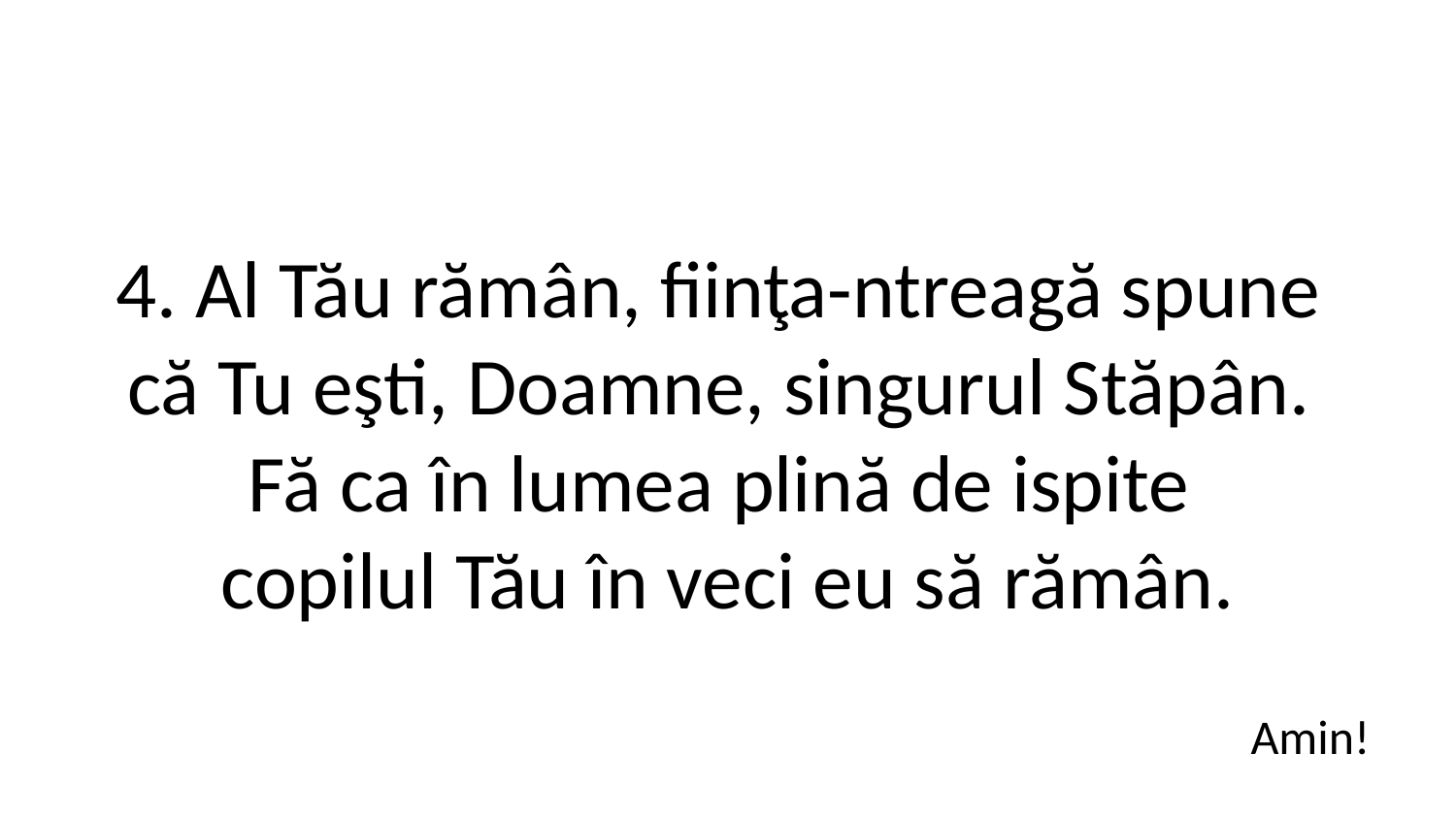

4. Al Tău rămân, fiinţa-ntreagă spune
că Tu eşti, Doamne, singurul Stăpân.
Fă ca în lumea plină de ispite
copilul Tău în veci eu să rămân.

Amin!